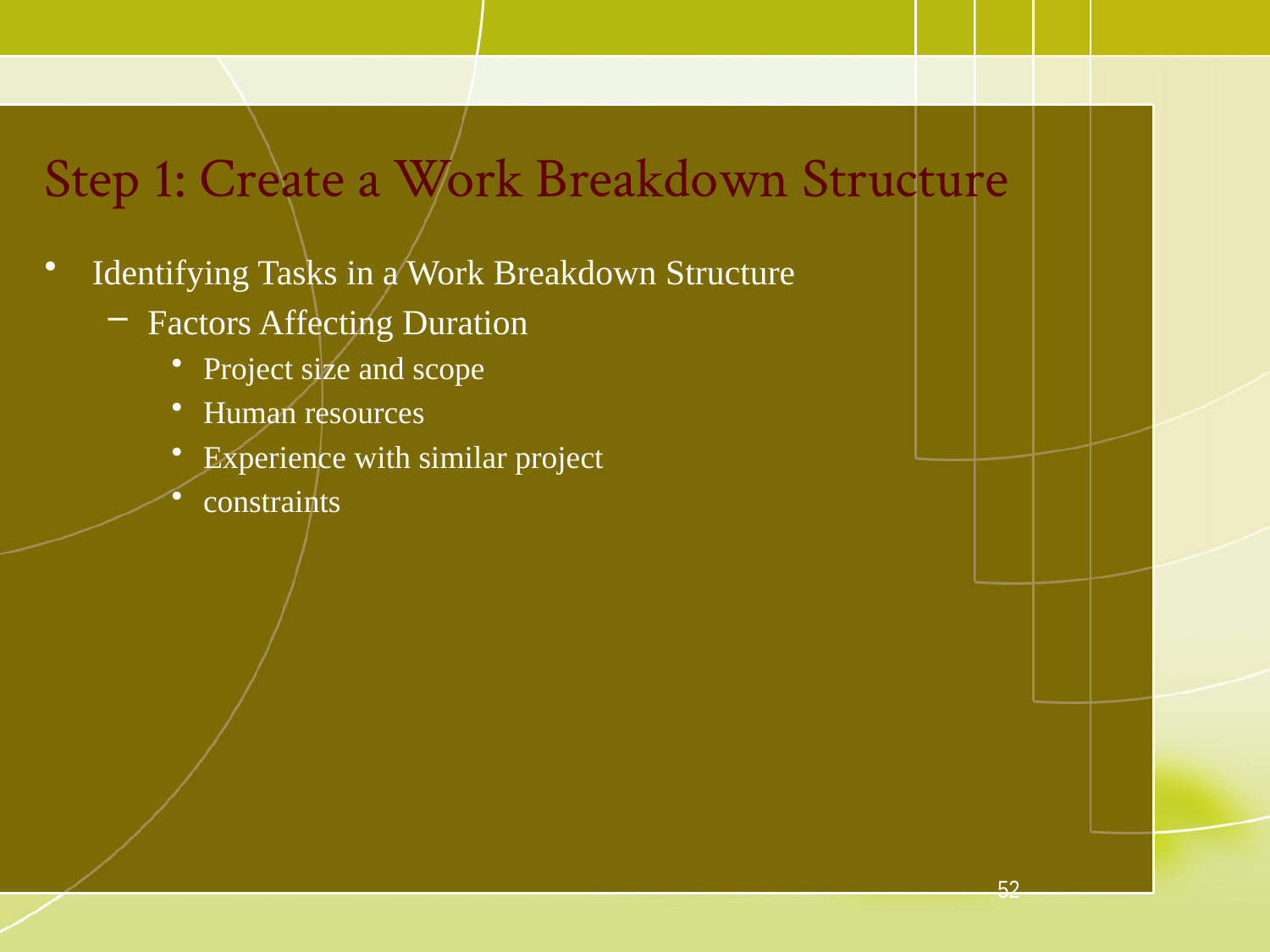

# Step 1: Create a Work Breakdown Structure
Identifying Tasks in a Work Breakdown Structure
Factors Affecting Duration
Project size and scope
Human resources
Experience with similar project
constraints
52